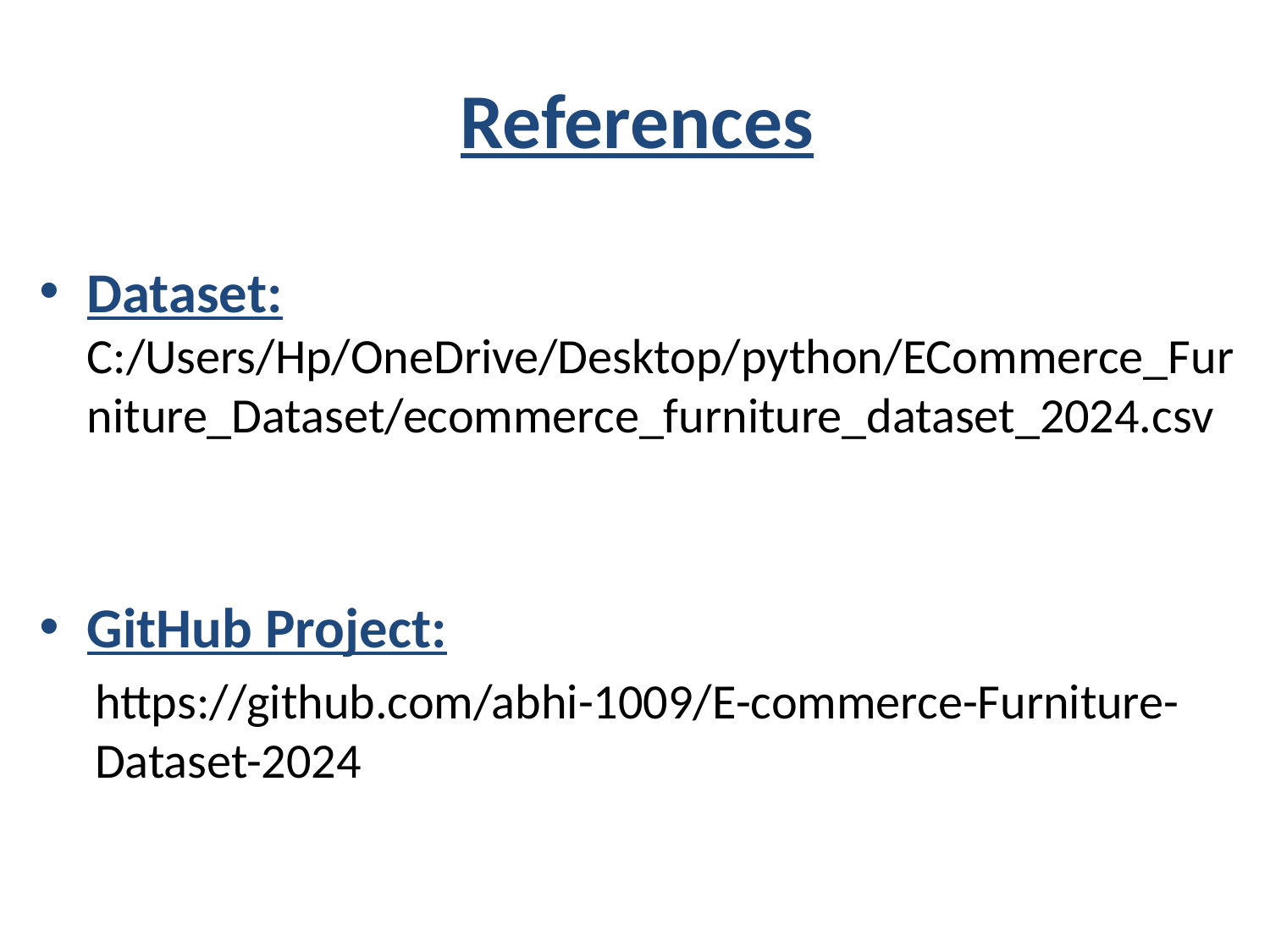

# References
Dataset: C:/Users/Hp/OneDrive/Desktop/python/ECommerce_Furniture_Dataset/ecommerce_furniture_dataset_2024.csv

GitHub Project:
https://github.com/abhi-1009/E-commerce-Furniture-Dataset-2024